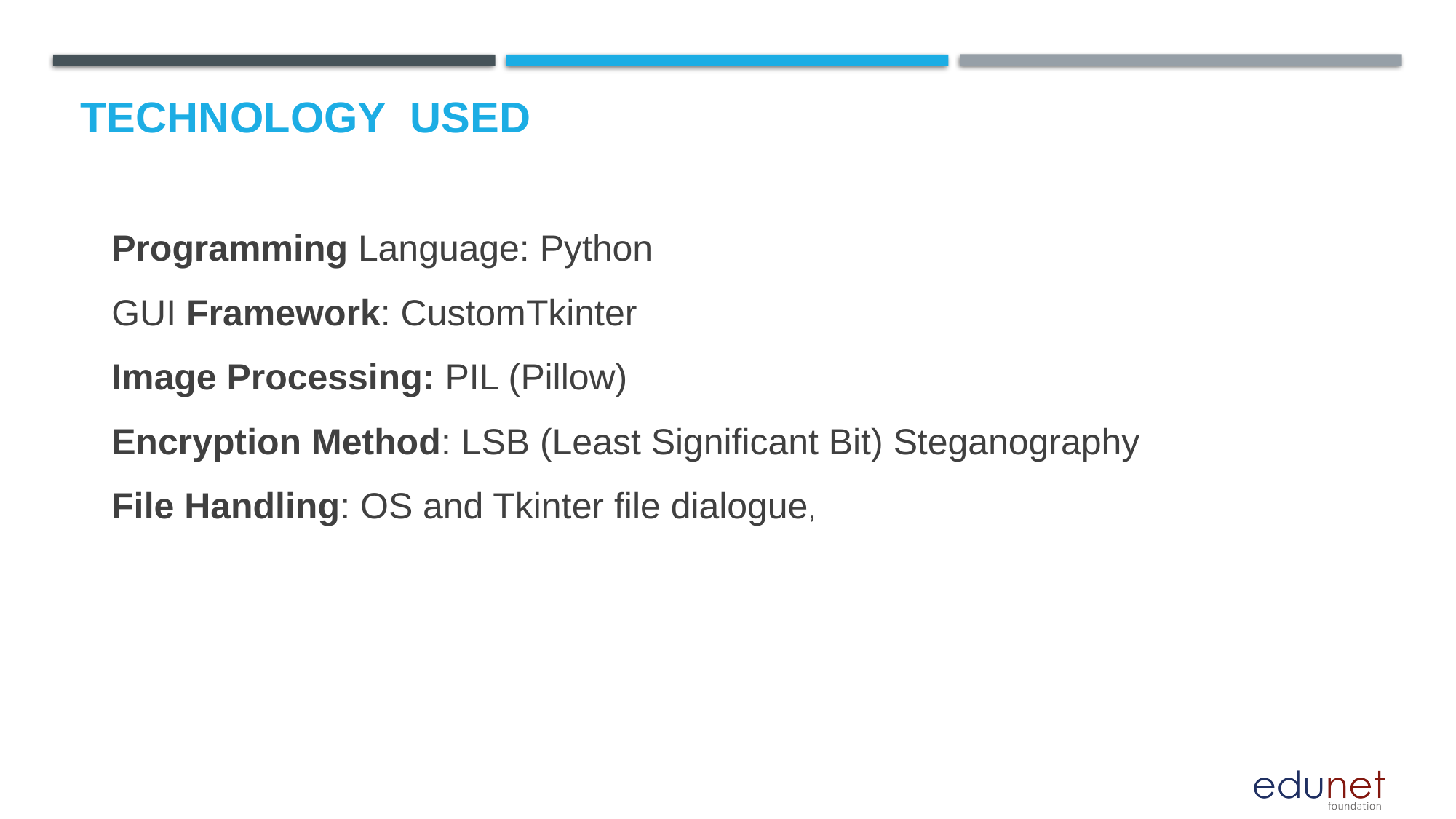

# Technology  used
Programming Language: Python
GUI Framework: CustomTkinter
Image Processing: PIL (Pillow)
Encryption Method: LSB (Least Significant Bit) Steganography
File Handling: OS and Tkinter file dialogue,